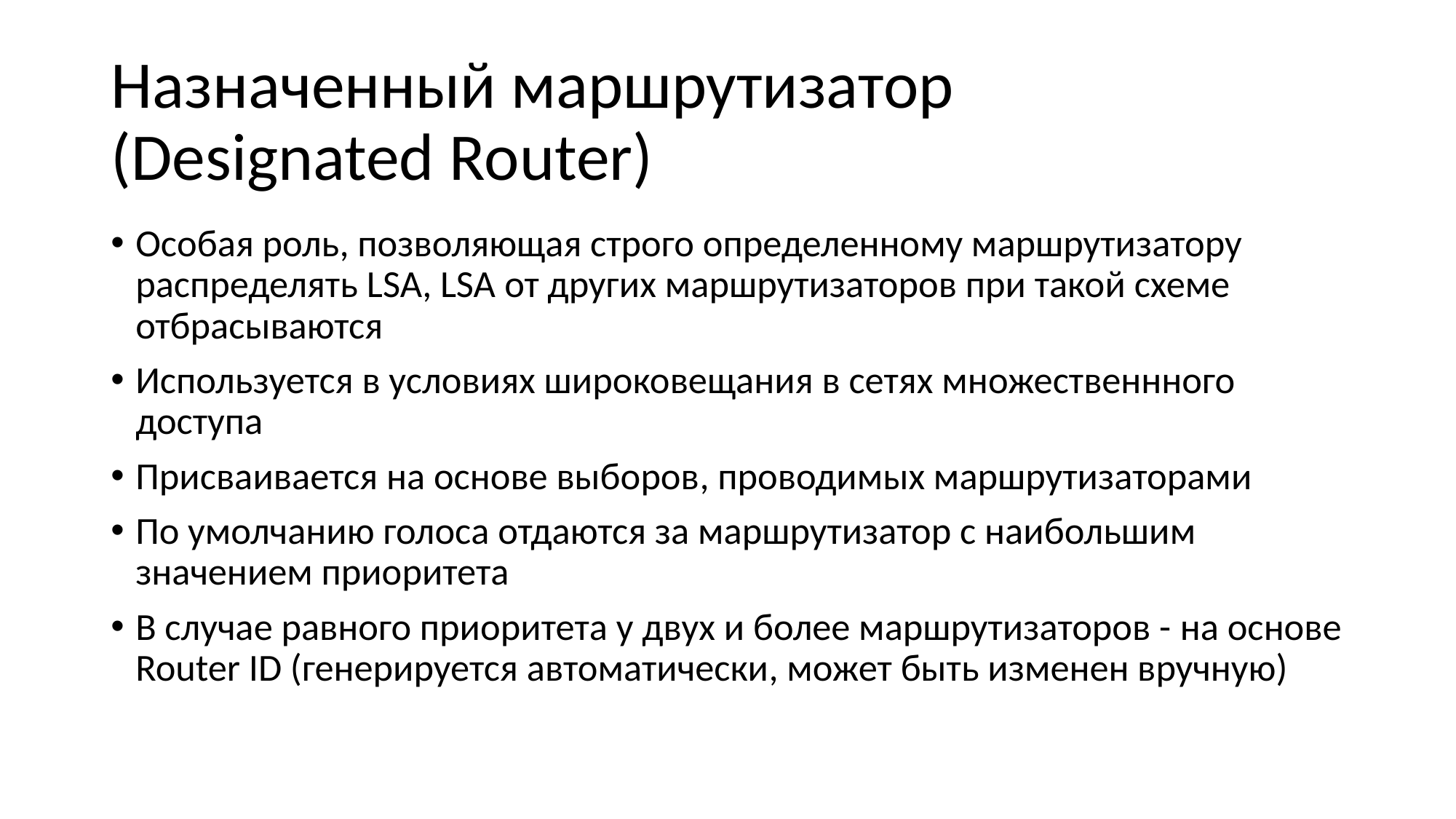

# Назначенный маршрутизатор (Designated Router)
Особая роль, позволяющая строго определенному маршрутизатору распределять LSA, LSA от других маршрутизаторов при такой схеме отбрасываются
Используется в условиях широковещания в сетях множественнного доступа
Присваивается на основе выборов, проводимых маршрутизаторами
По умолчанию голоса отдаются за маршрутизатор с наибольшим значением приоритета
В случае равного приоритета у двух и более маршрутизаторов - на основе Router ID (генерируется автоматически, может быть изменен вручную)